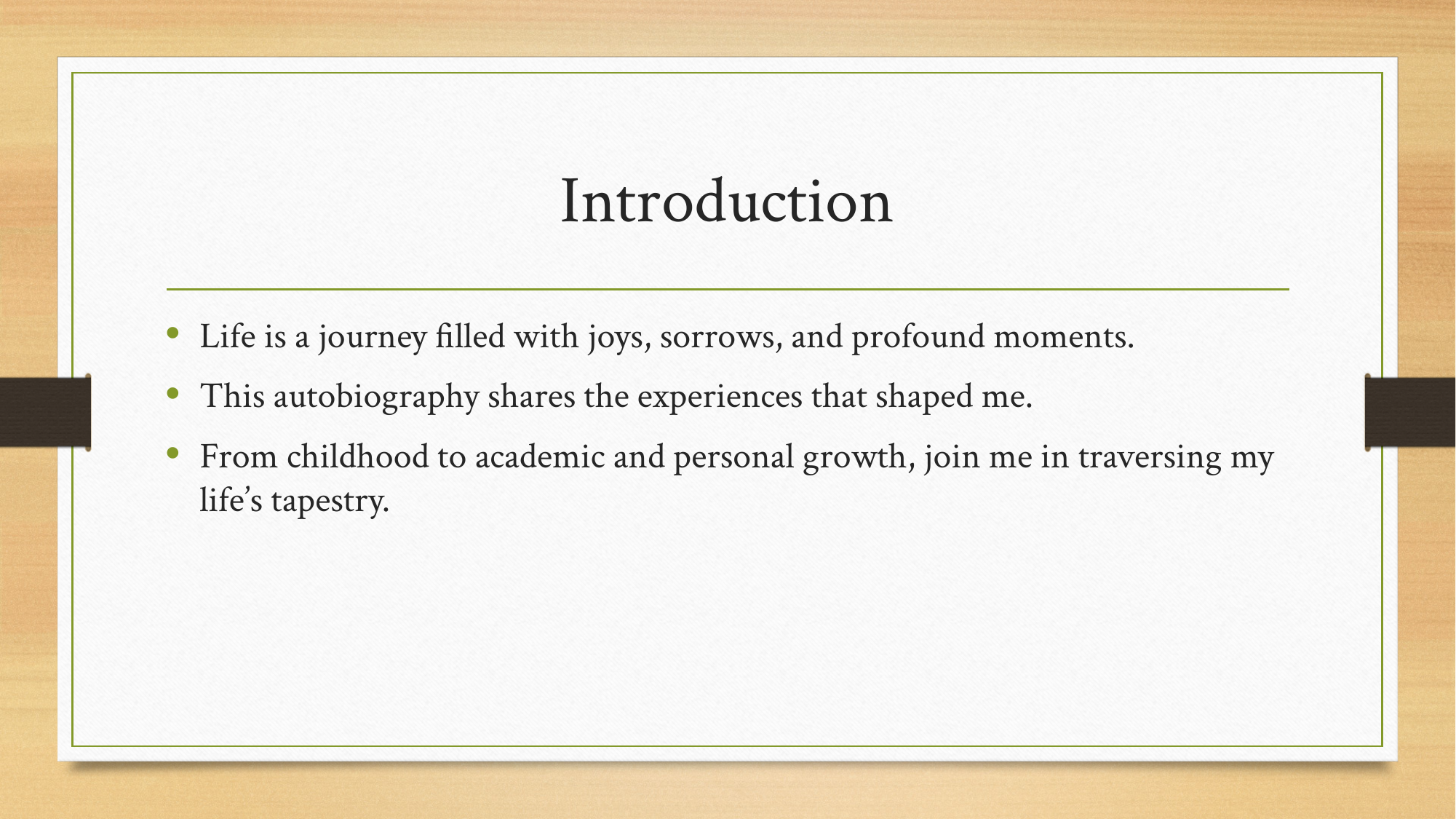

# Introduction
Life is a journey filled with joys, sorrows, and profound moments.
This autobiography shares the experiences that shaped me.
From childhood to academic and personal growth, join me in traversing my life’s tapestry.